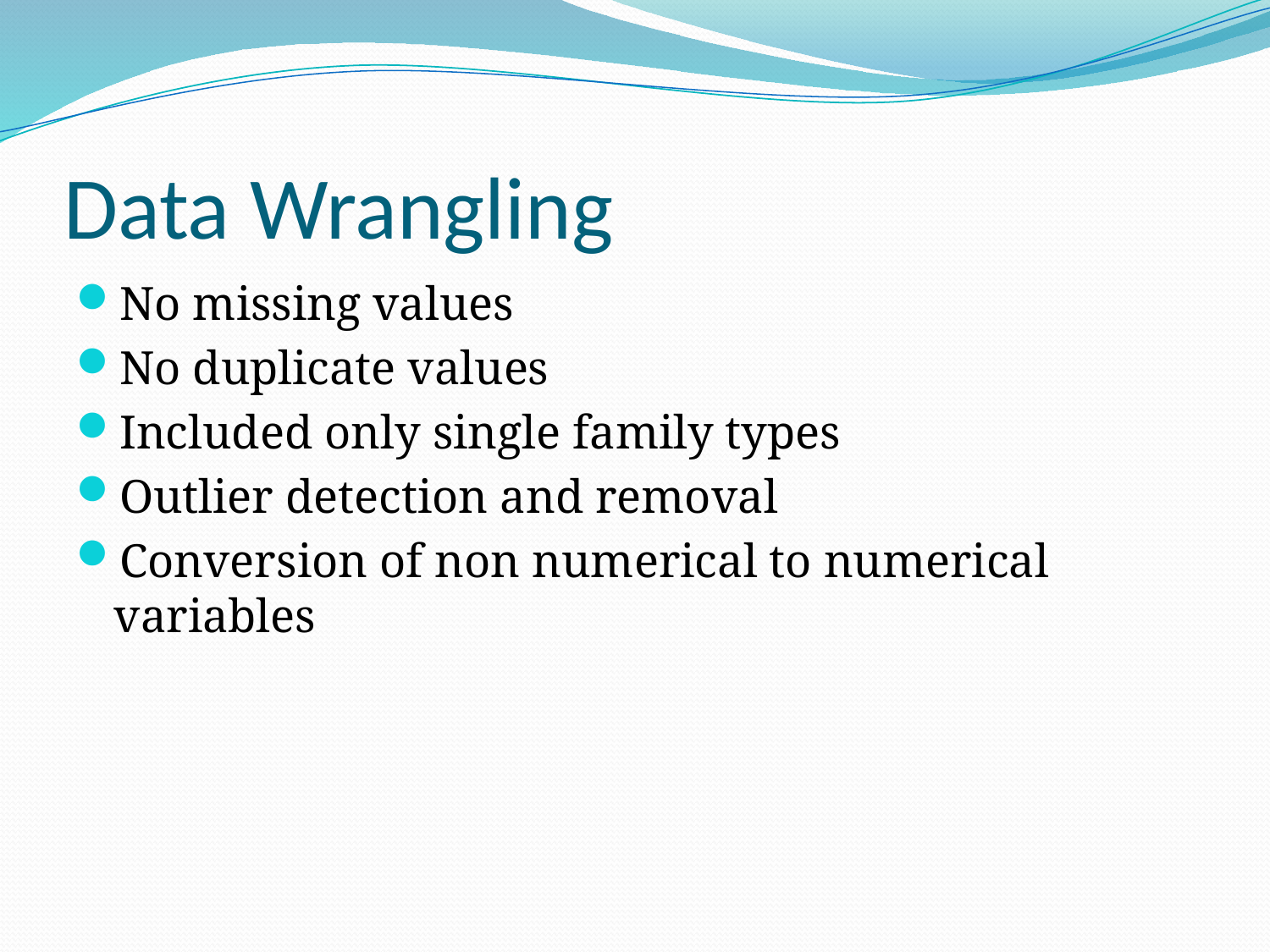

# Data Wrangling
No missing values
No duplicate values
Included only single family types
Outlier detection and removal
Conversion of non numerical to numerical variables